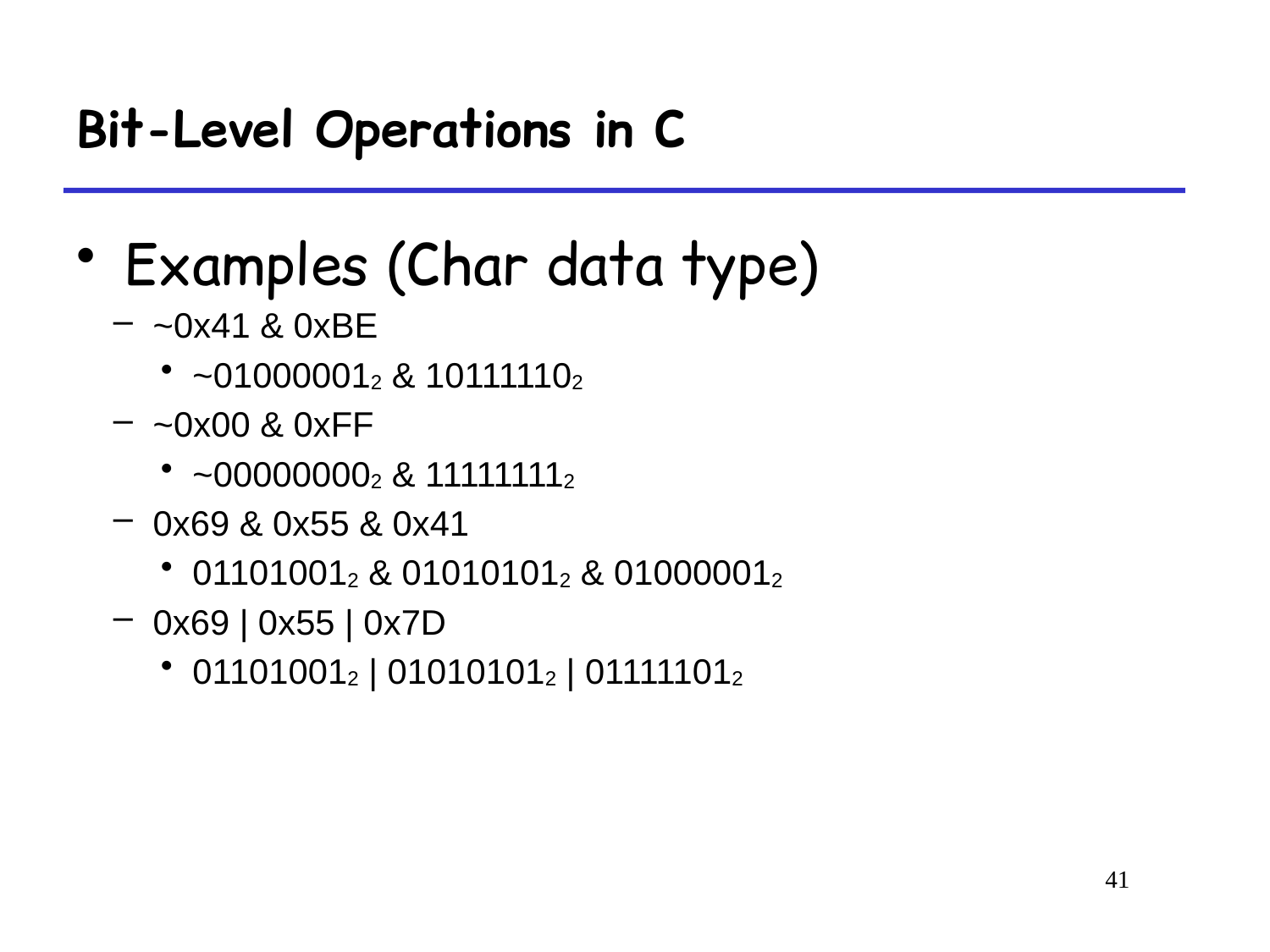

# Bit-Level Operations in C
Examples (Char data type)
~0x41 & 0xBE
~010000012 & 101111102
~0x00 & 0xFF
~000000002 & 111111112
0x69 & 0x55 & 0x41
011010012 & 010101012 & 010000012
0x69 | 0x55 | 0x7D
011010012 | 010101012 | 011111012

41